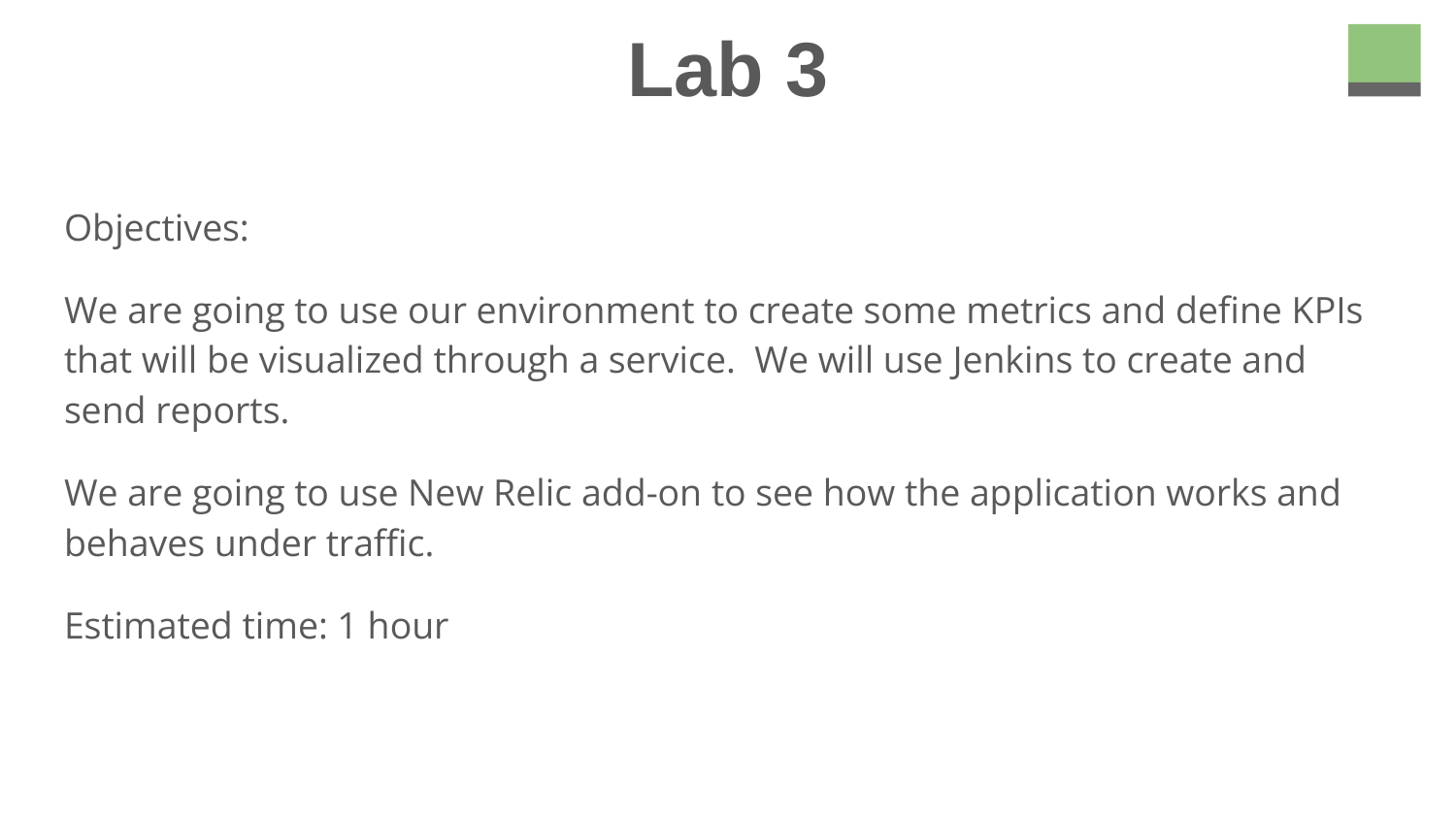

# Lab 3
Objectives:
We are going to use our environment to create some metrics and define KPIs that will be visualized through a service.  We will use Jenkins to create and send reports.
We are going to use New Relic add-on to see how the application works and behaves under traffic.
Estimated time: 1 hour